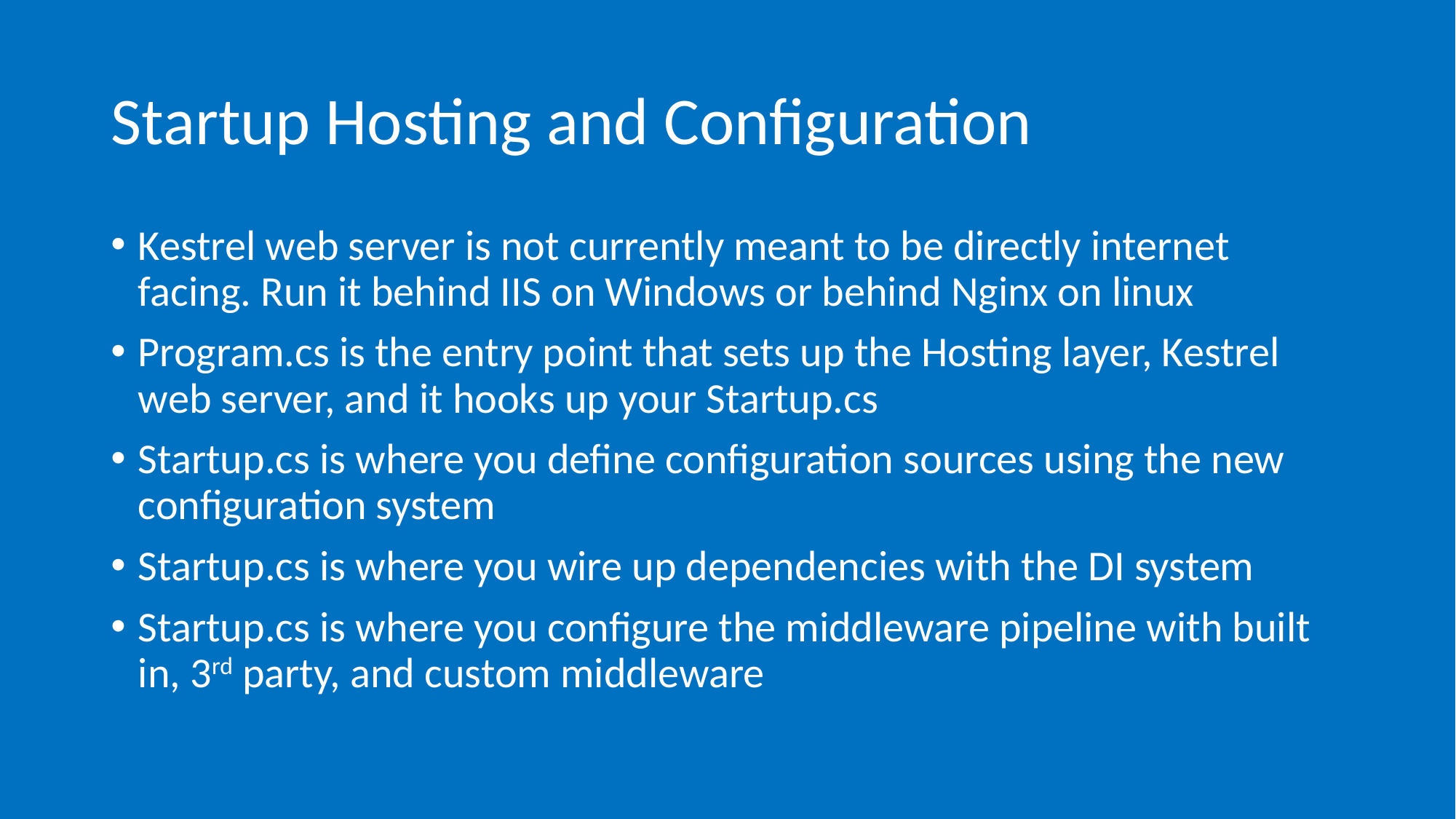

# Startup Hosting and Configuration
Kestrel web server is not currently meant to be directly internet facing. Run it behind IIS on Windows or behind Nginx on linux
Program.cs is the entry point that sets up the Hosting layer, Kestrel web server, and it hooks up your Startup.cs
Startup.cs is where you define configuration sources using the new configuration system
Startup.cs is where you wire up dependencies with the DI system
Startup.cs is where you configure the middleware pipeline with built in, 3rd party, and custom middleware